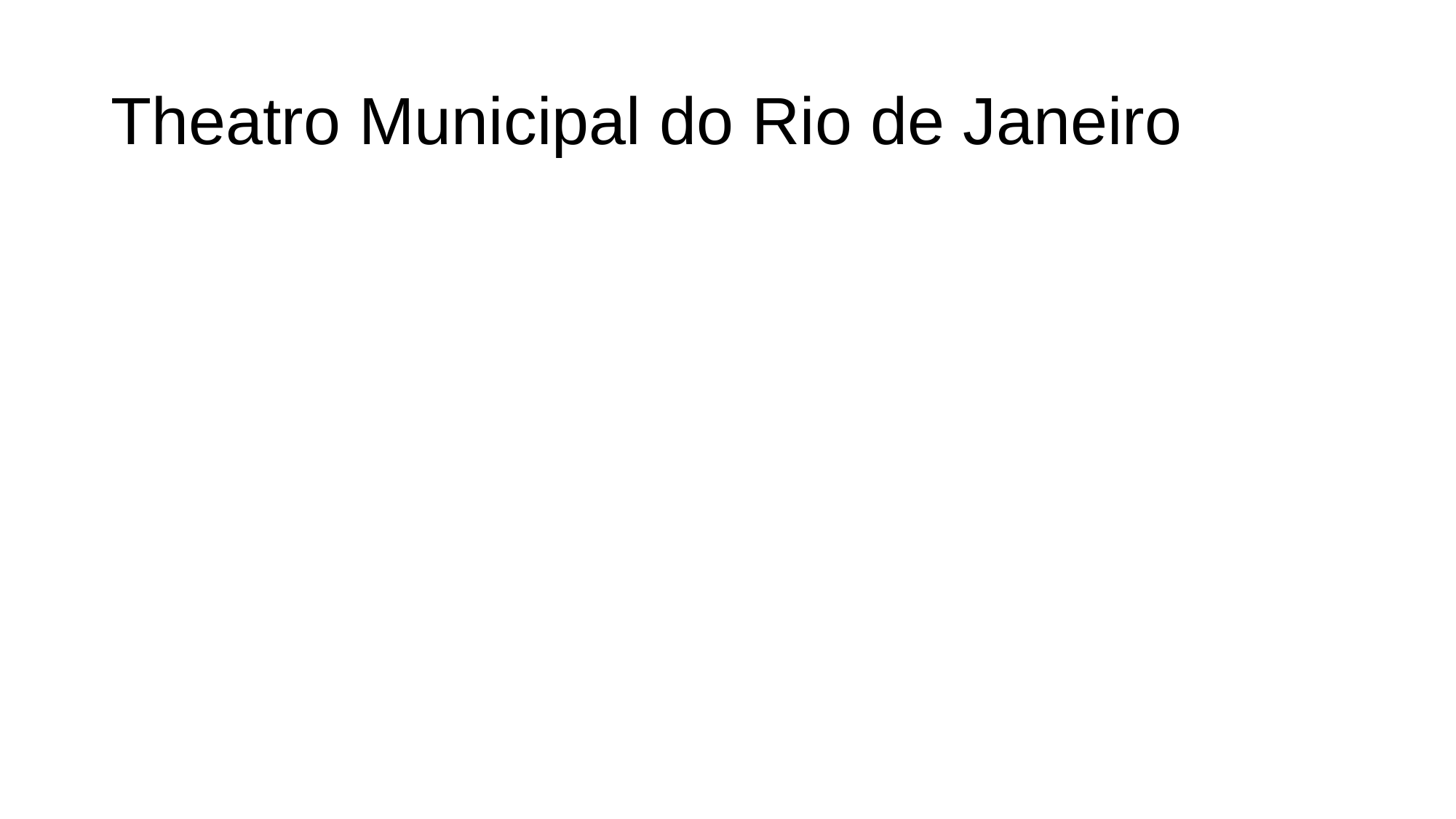

# Theatro Municipal do Rio de Janeiro